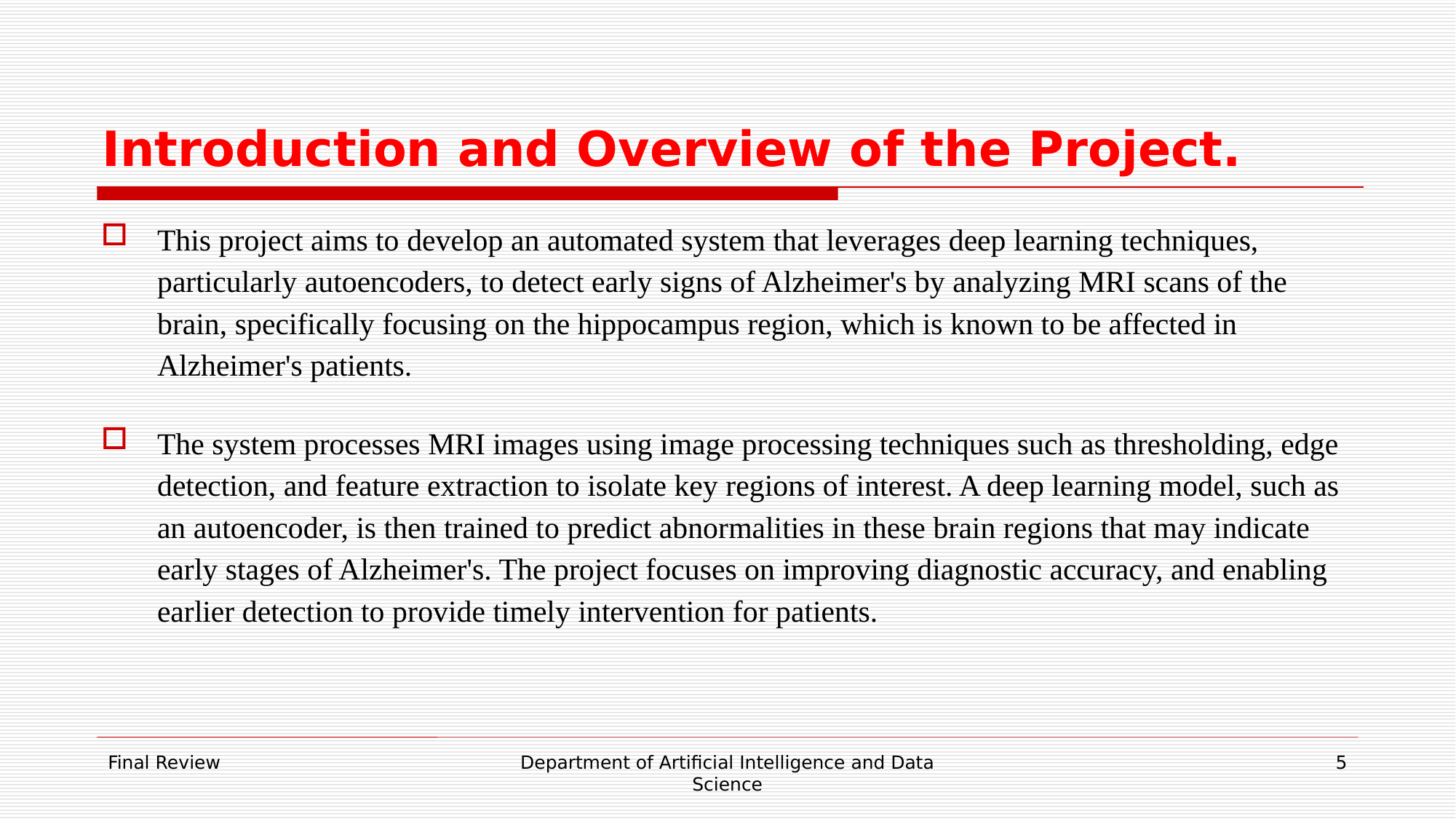

# Introduction and Overview of the Project.
This project aims to develop an automated system that leverages deep learning techniques, particularly autoencoders, to detect early signs of Alzheimer's by analyzing MRI scans of the brain, specifically focusing on the hippocampus region, which is known to be affected in Alzheimer's patients.
The system processes MRI images using image processing techniques such as thresholding, edge detection, and feature extraction to isolate key regions of interest. A deep learning model, such as an autoencoder, is then trained to predict abnormalities in these brain regions that may indicate early stages of Alzheimer's. The project focuses on improving diagnostic accuracy, and enabling earlier detection to provide timely intervention for patients.

Final Review
Department of Artificial Intelligence and Data Science
5